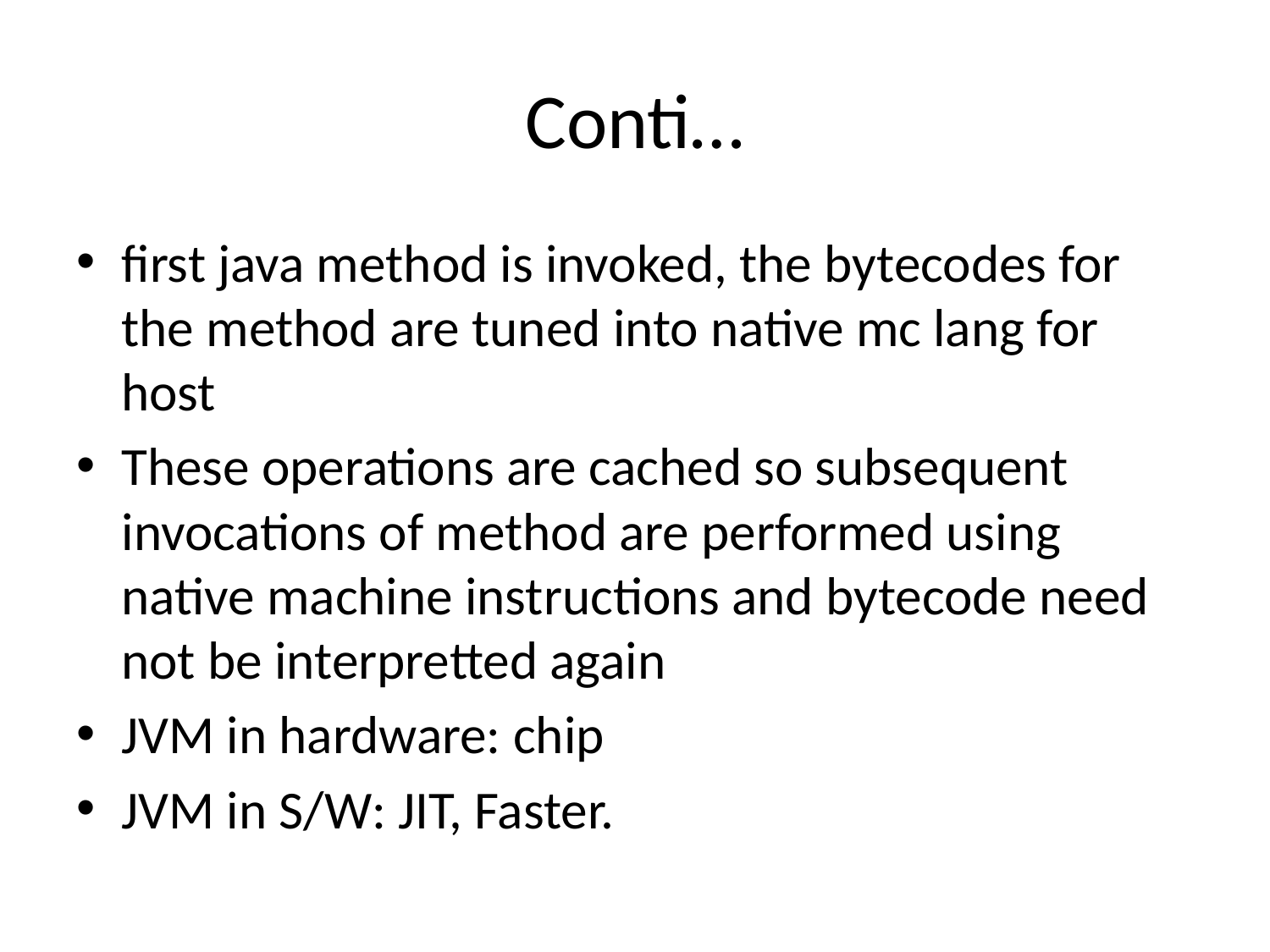

# Conti…
first java method is invoked, the bytecodes for the method are tuned into native mc lang for host
These operations are cached so subsequent invocations of method are performed using native machine instructions and bytecode need not be interpretted again
JVM in hardware: chip
JVM in S/W: JIT, Faster.